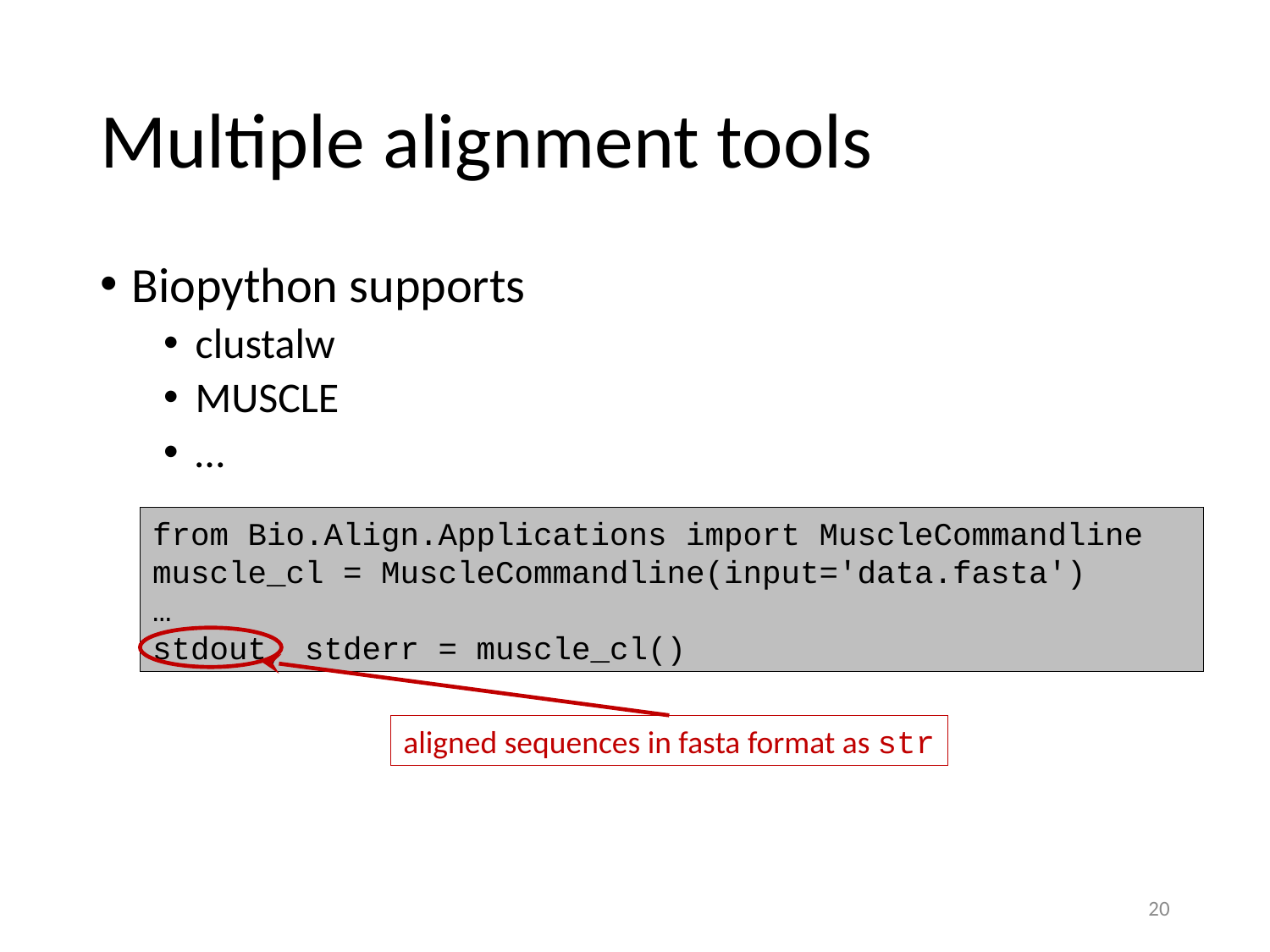

# Multiple alignment tools
Biopython supports
clustalw
MUSCLE
…
from Bio.Align.Applications import MuscleCommandline
muscle_cl = MuscleCommandline(input='data.fasta')
…
stdout, stderr = muscle_cl()

aligned sequences in fasta format as str
20